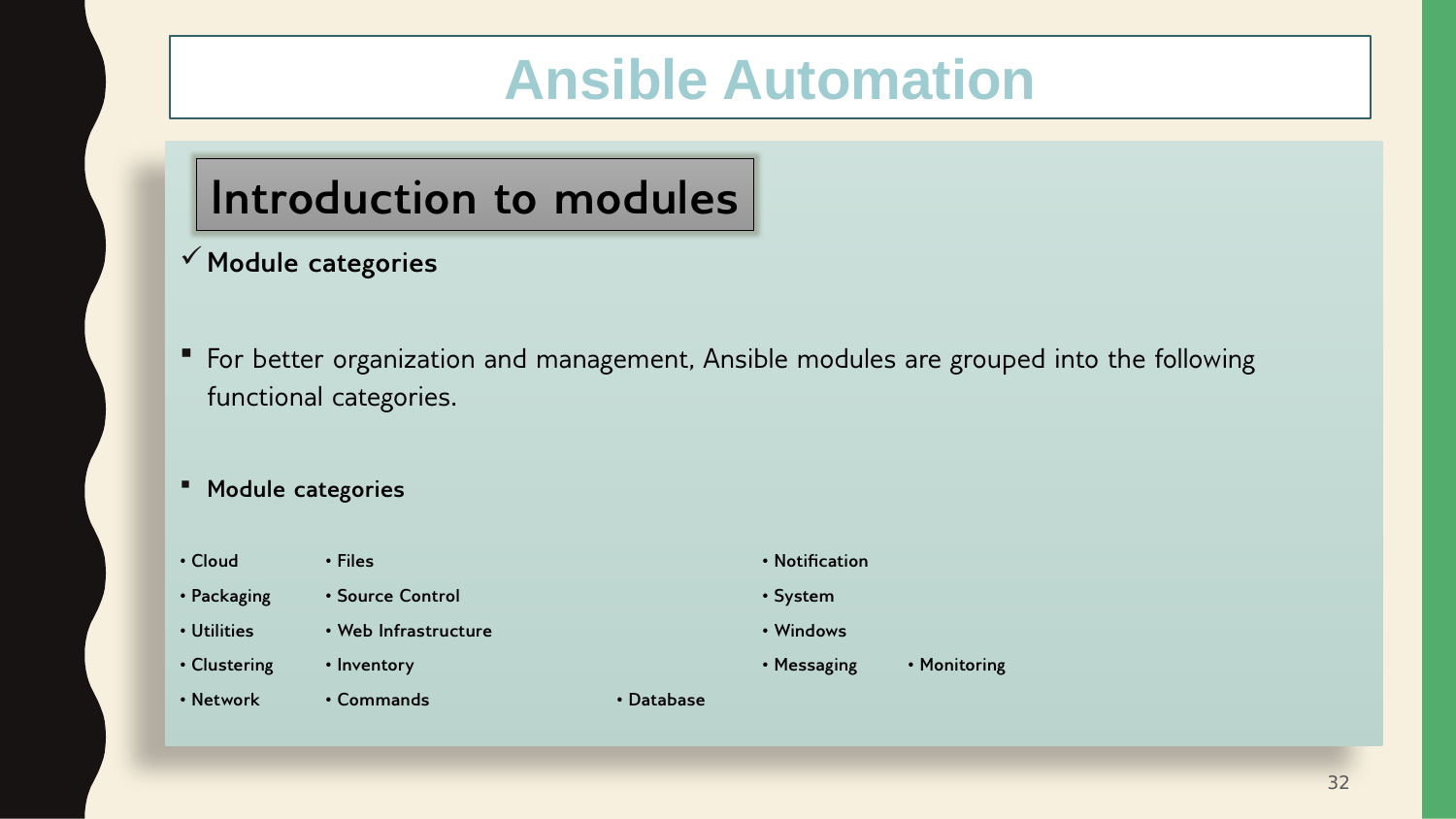

Ansible Automation
#

Module categories

For better organization and management, Ansible modules are grouped into the following functional categories.

Module categories

• Cloud              	• Files	   	  	• Notification
• Packaging       	• Source Control  	  	• System
• Utilities          	• Web Infrastructure    		• Windows
• Clustering       	• Inventory 			• Messaging  	• Monitoring
• Network          	• Commands  		• Database
Introduction to modules
32